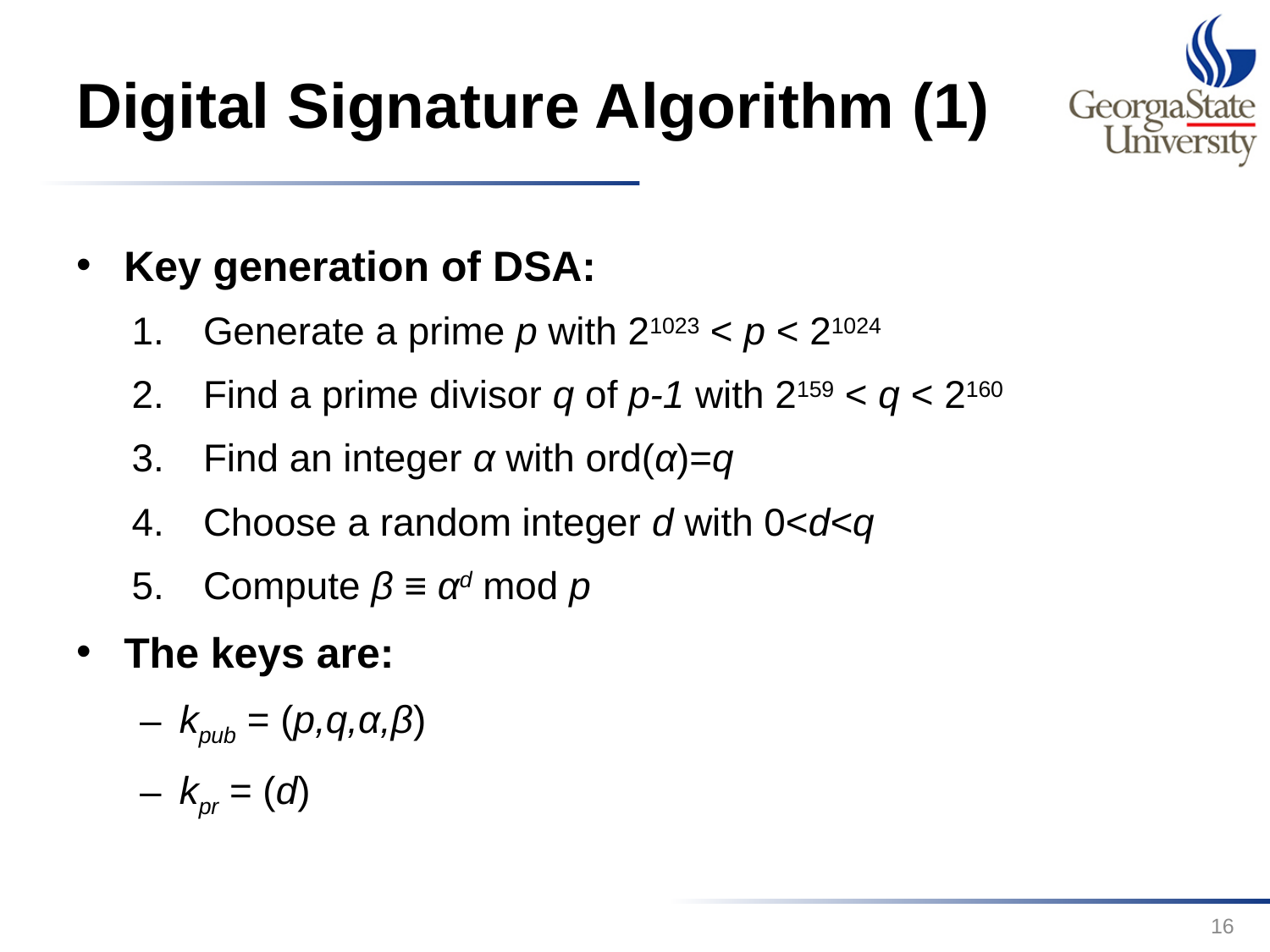

# Digital Signature Algorithm (1)
Key generation of DSA:
Generate a prime p with 21023 < p < 21024
Find a prime divisor q of p-1 with 2159 < q < 2160
Find an integer α with ord(α)=q
Choose a random integer d with 0<d<q
Compute β ≡ αd mod p
The keys are:
kpub = (p,q,α,β)
kpr = (d)

16